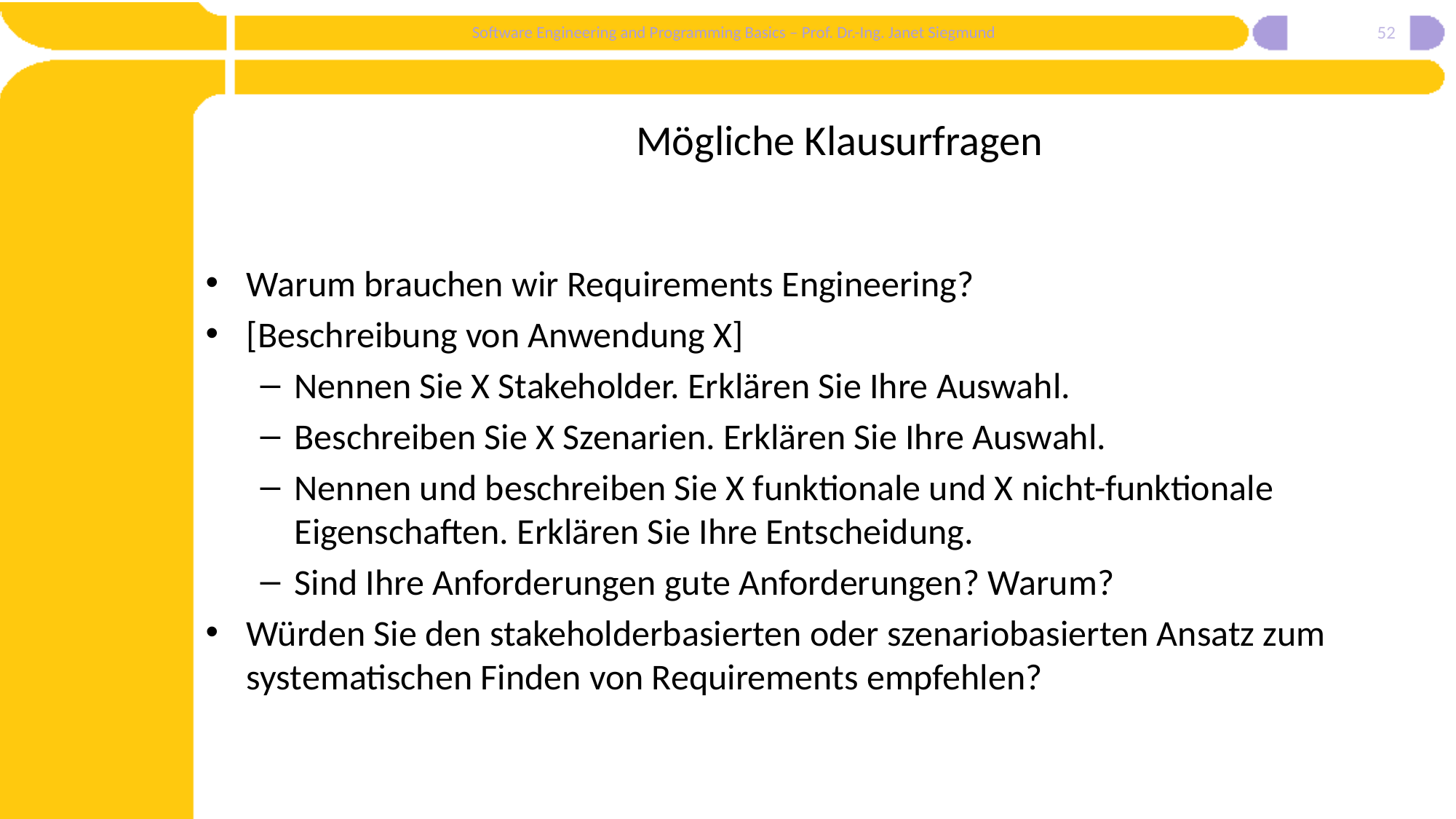

52
# Mögliche Klausurfragen
Warum brauchen wir Requirements Engineering?
[Beschreibung von Anwendung X]
Nennen Sie X Stakeholder. Erklären Sie Ihre Auswahl.
Beschreiben Sie X Szenarien. Erklären Sie Ihre Auswahl.
Nennen und beschreiben Sie X funktionale und X nicht-funktionale Eigenschaften. Erklären Sie Ihre Entscheidung.
Sind Ihre Anforderungen gute Anforderungen? Warum?
Würden Sie den stakeholderbasierten oder szenariobasierten Ansatz zum systematischen Finden von Requirements empfehlen?